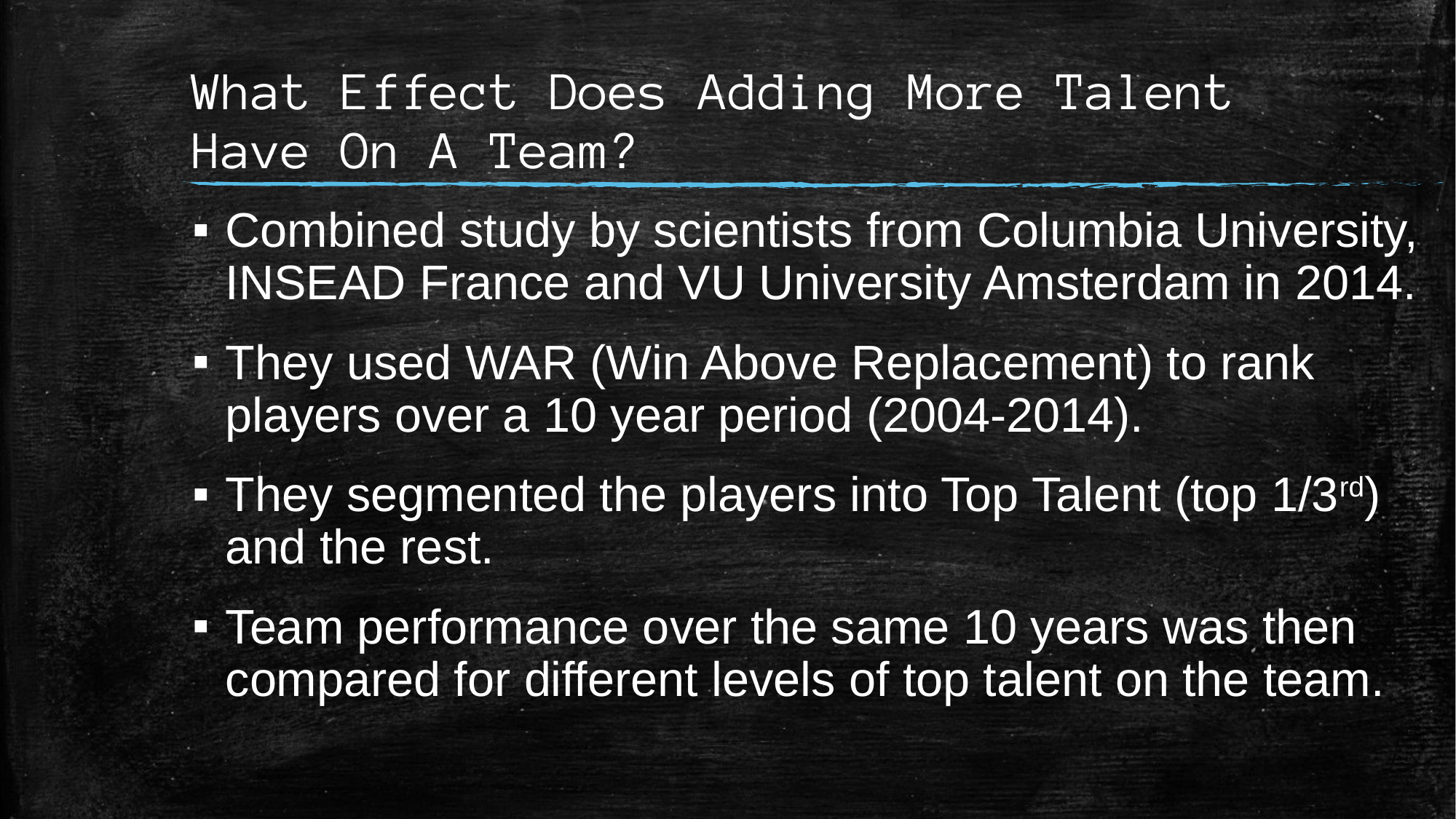

# What Effect Does Adding More Talent Have On A Team?
Combined study by scientists from Columbia University, INSEAD France and VU University Amsterdam in 2014.
They used WAR (Win Above Replacement) to rank players over a 10 year period (2004-2014).
They segmented the players into Top Talent (top 1/3rd) and the rest.
Team performance over the same 10 years was then compared for different levels of top talent on the team.